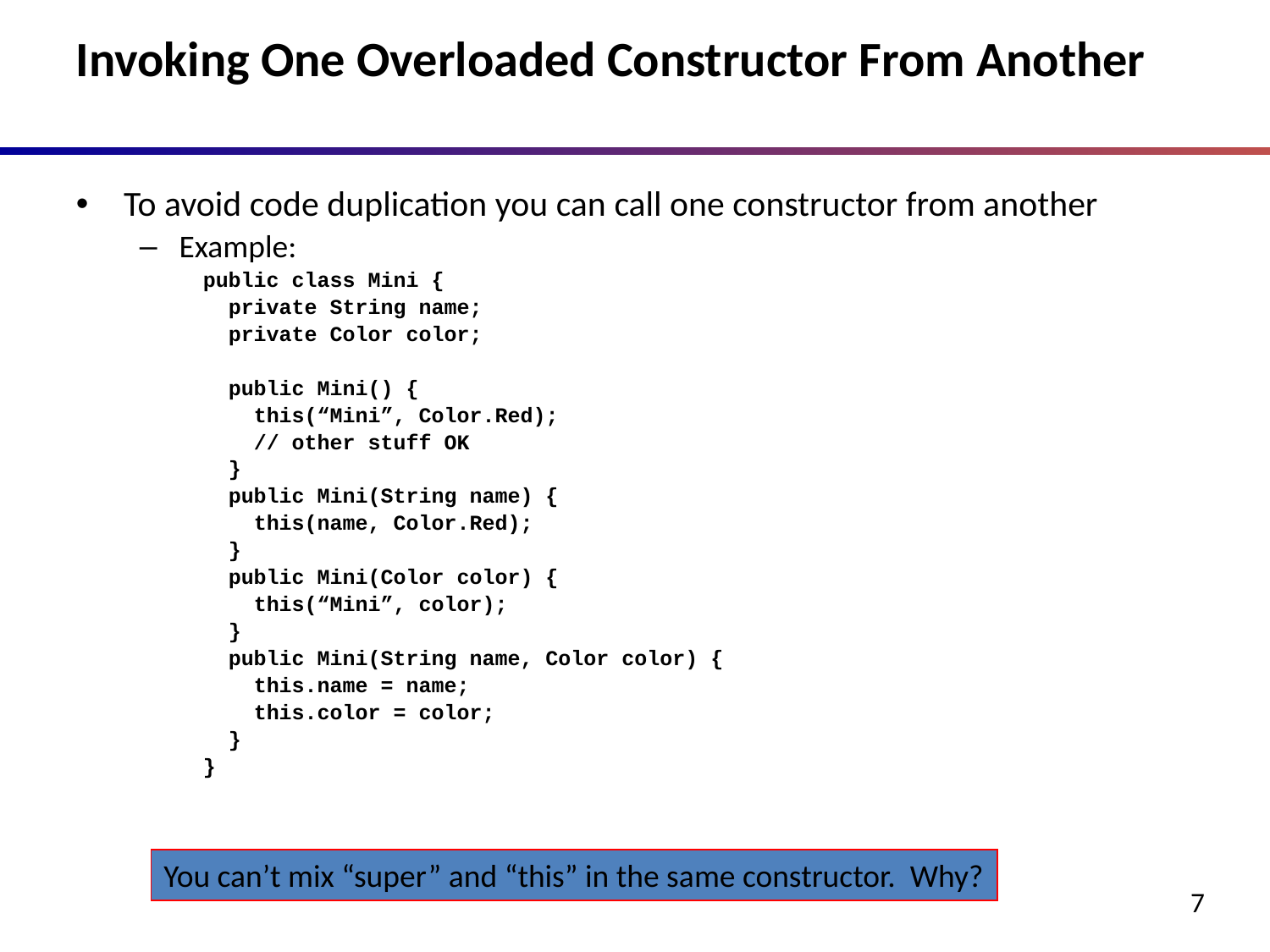

# Invoking One Overloaded Constructor From Another
To avoid code duplication you can call one constructor from another
Example:
public class Mini {
  private String name;
  private Color color;

  public Mini() {
    this(“Mini”, Color.Red);
    // other stuff OK
  }
  public Mini(String name) {
    this(name, Color.Red);
  }
  public Mini(Color color) {
    this(“Mini”, color);
  }
  public Mini(String name, Color color) {
    this.name = name;
    this.color = color;
  }
}
You can’t mix “super” and “this” in the same constructor.  Why?